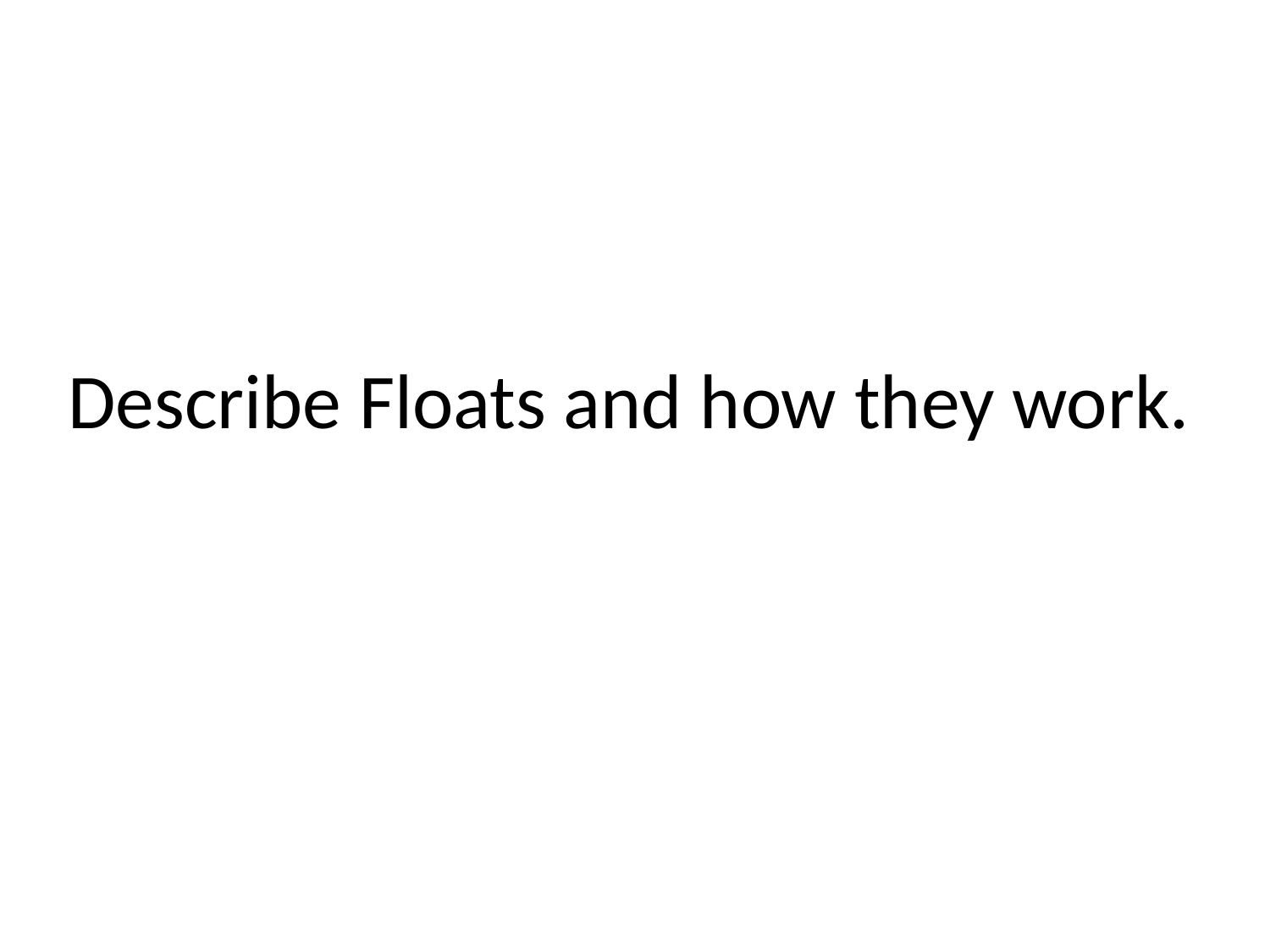

# Describe Floats and how they work.